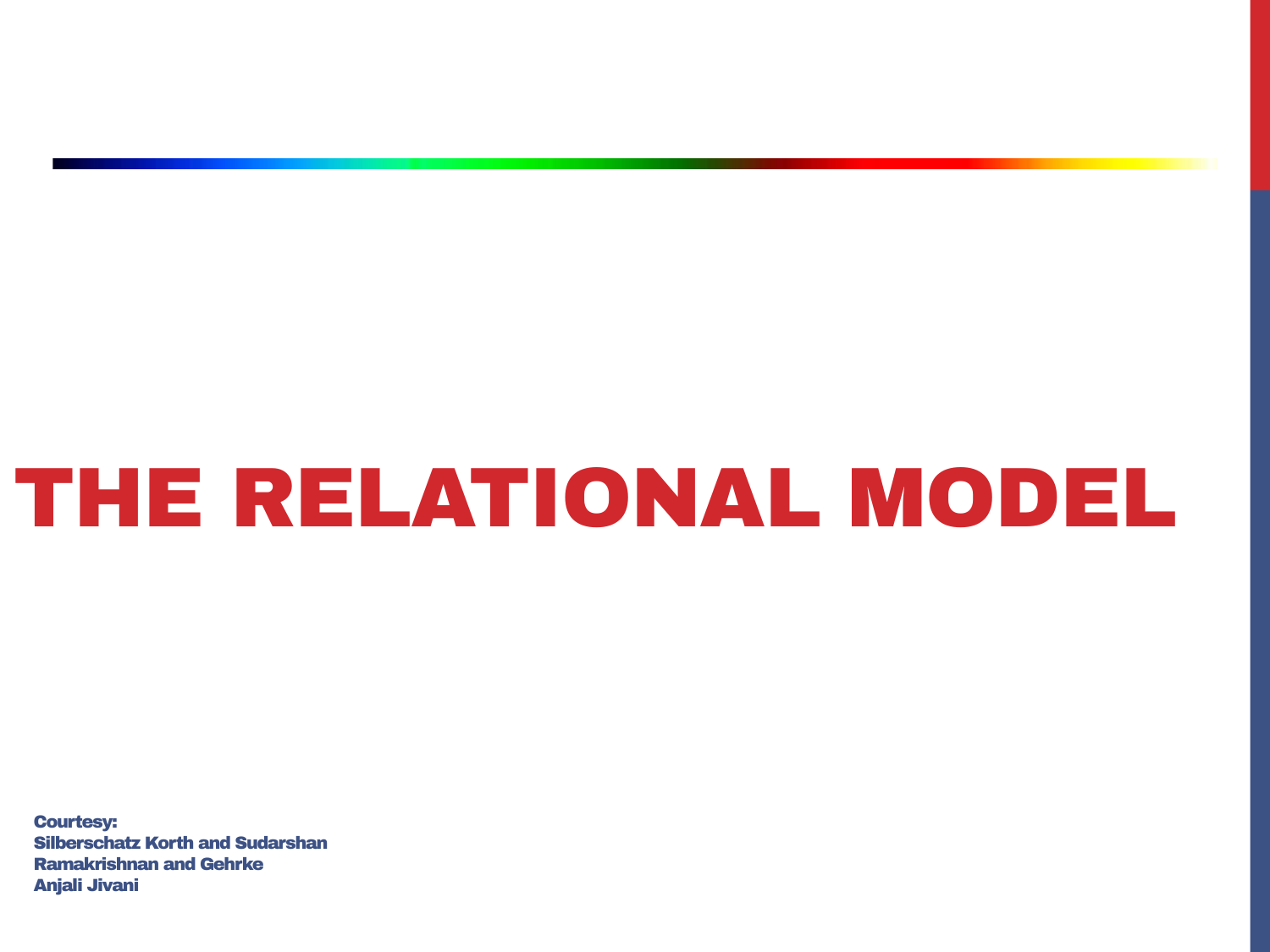

The relational model
Courtesy:
Silberschatz Korth and Sudarshan
Ramakrishnan and Gehrke
Anjali Jivani